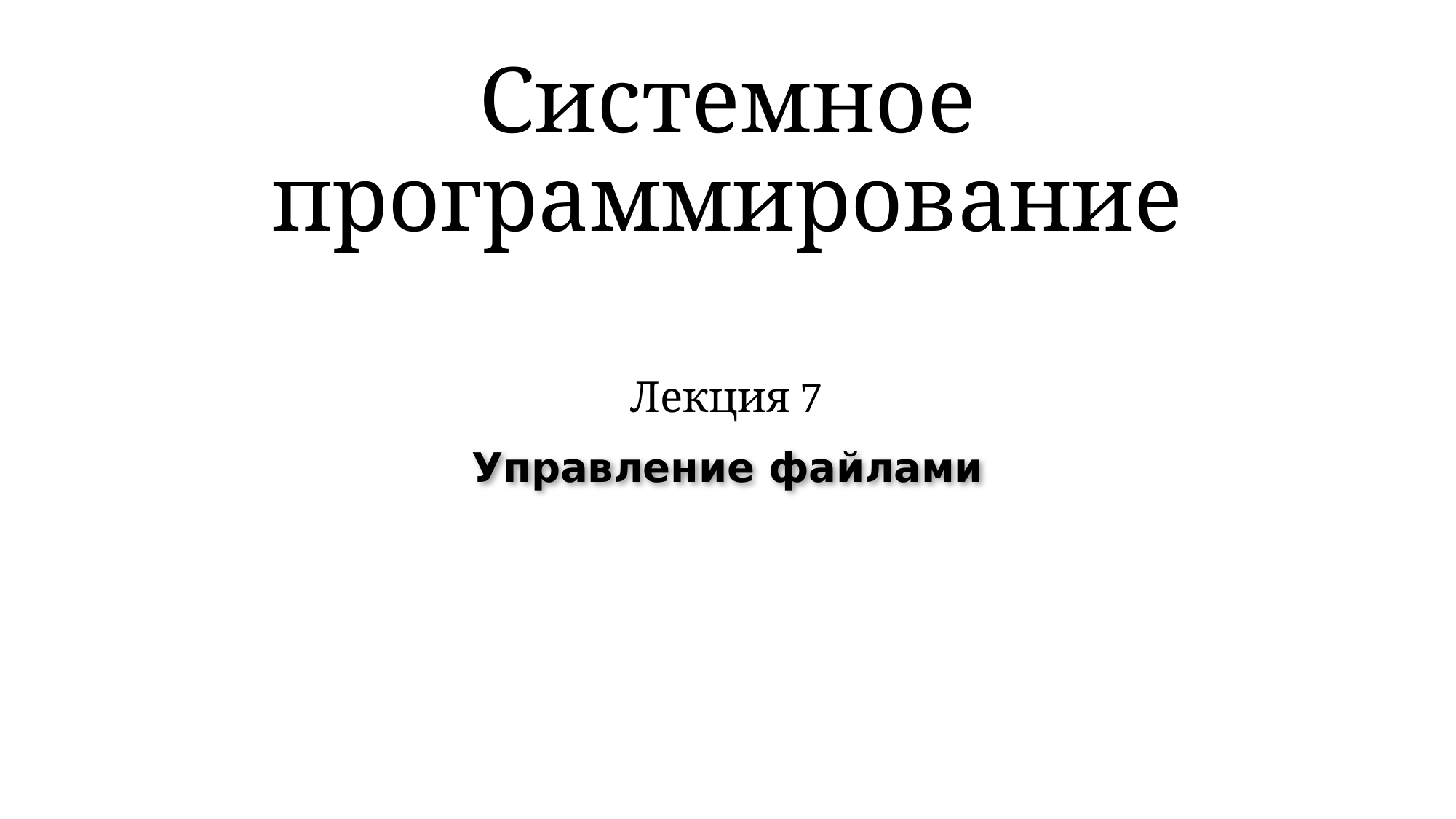

# Системное программирование
Лекция 7
Управление файлами